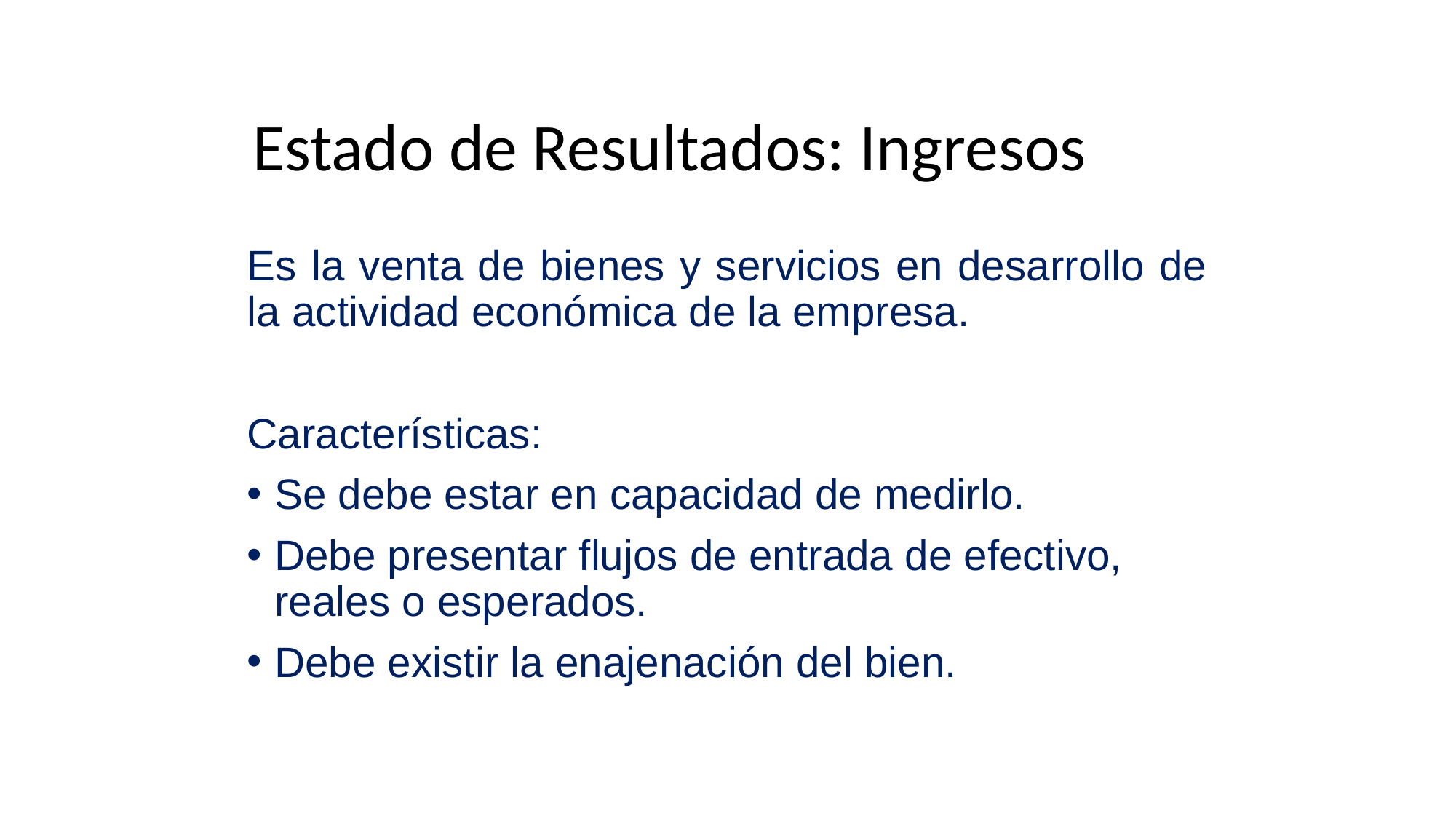

# Estado de Resultados: Ingresos
Es la venta de bienes y servicios en desarrollo de la actividad económica de la empresa.

Características:
Se debe estar en capacidad de medirlo.
Debe presentar flujos de entrada de efectivo, reales o esperados.
Debe existir la enajenación del bien.